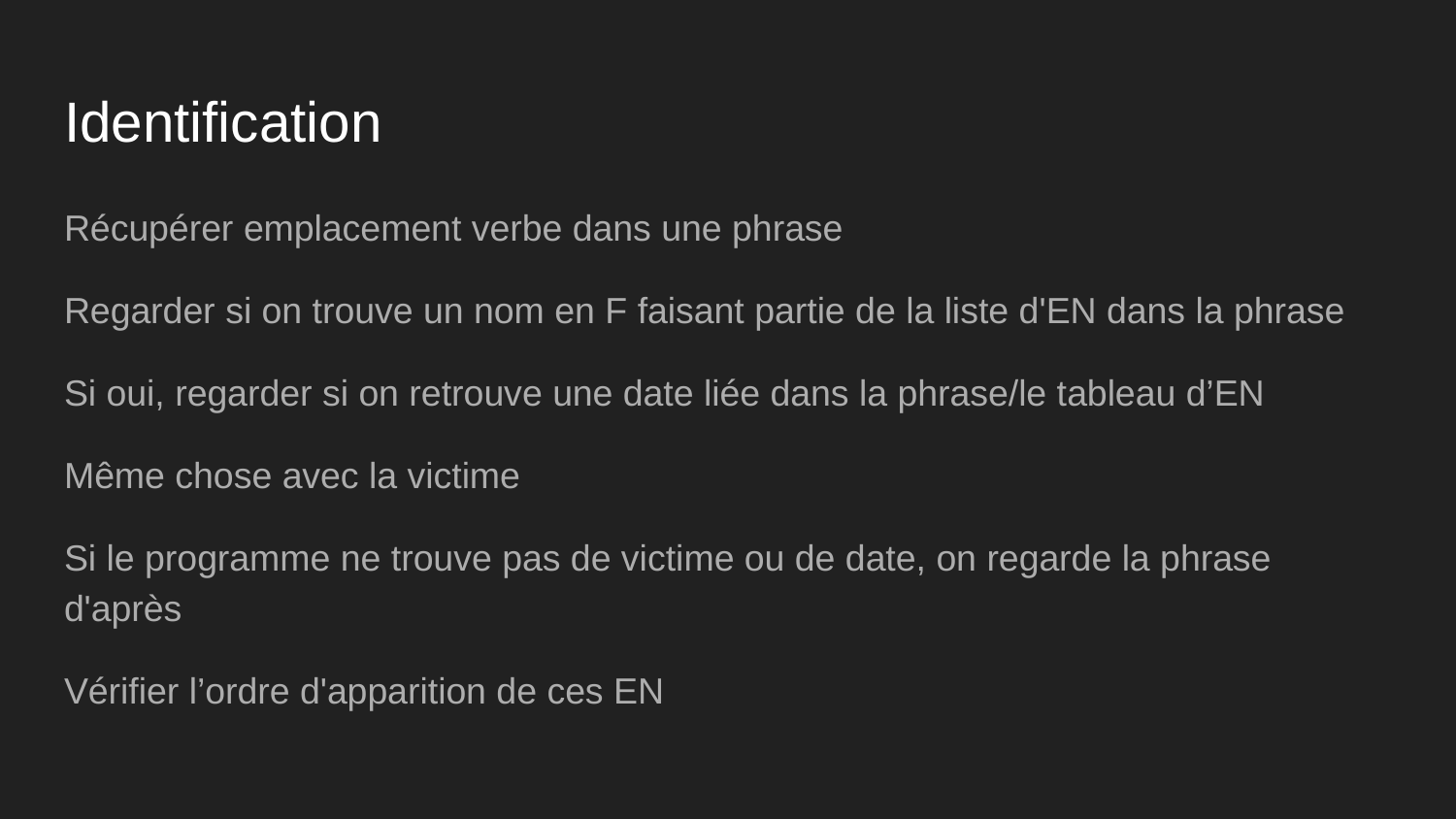

# Identification
Récupérer emplacement verbe dans une phrase
Regarder si on trouve un nom en F faisant partie de la liste d'EN dans la phrase
Si oui, regarder si on retrouve une date liée dans la phrase/le tableau d’EN
Même chose avec la victime
Si le programme ne trouve pas de victime ou de date, on regarde la phrase d'après
Vérifier l’ordre d'apparition de ces EN